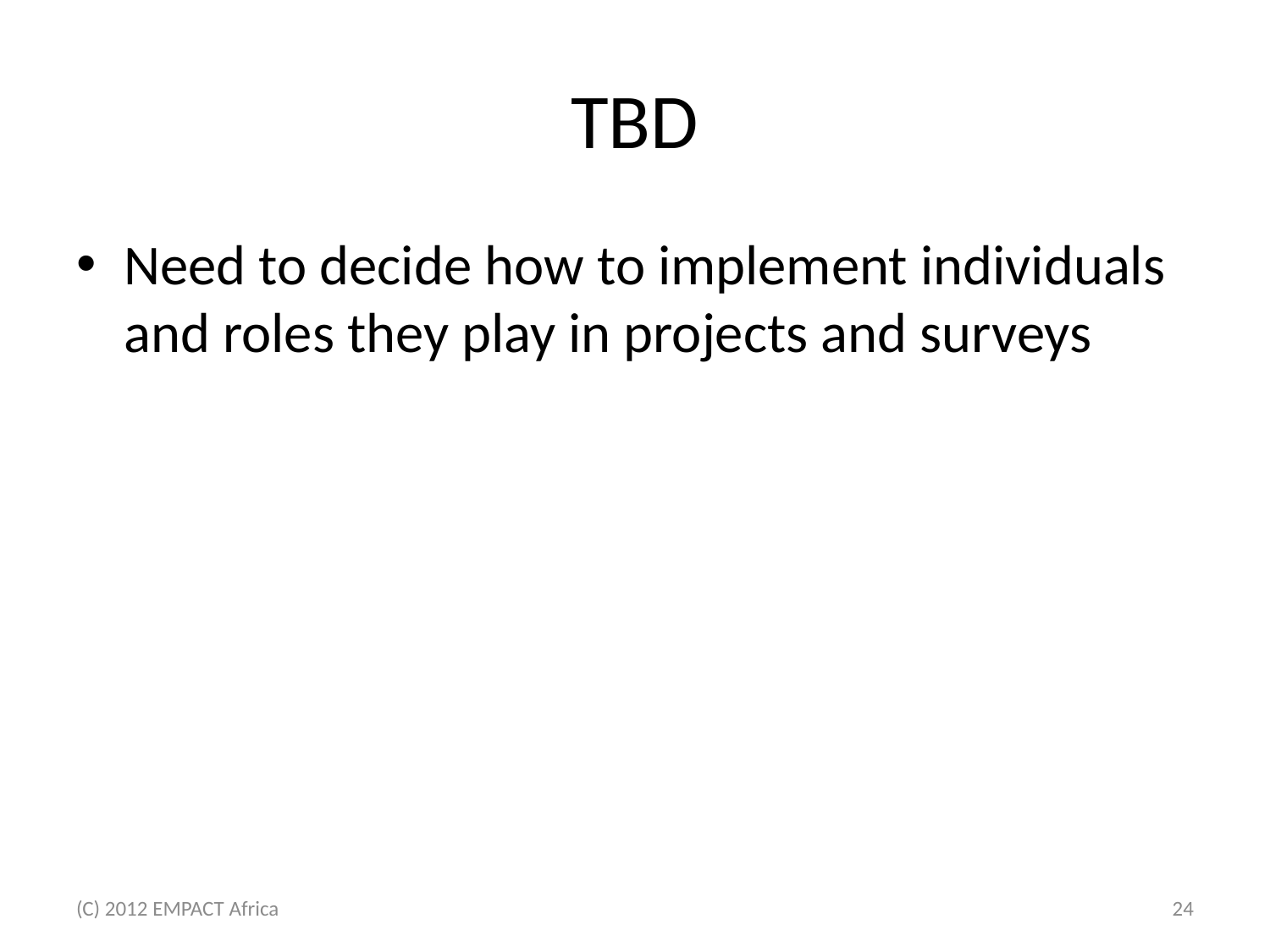

# TBD
Need to decide how to implement individuals and roles they play in projects and surveys
(C) 2012 EMPACT Africa
24